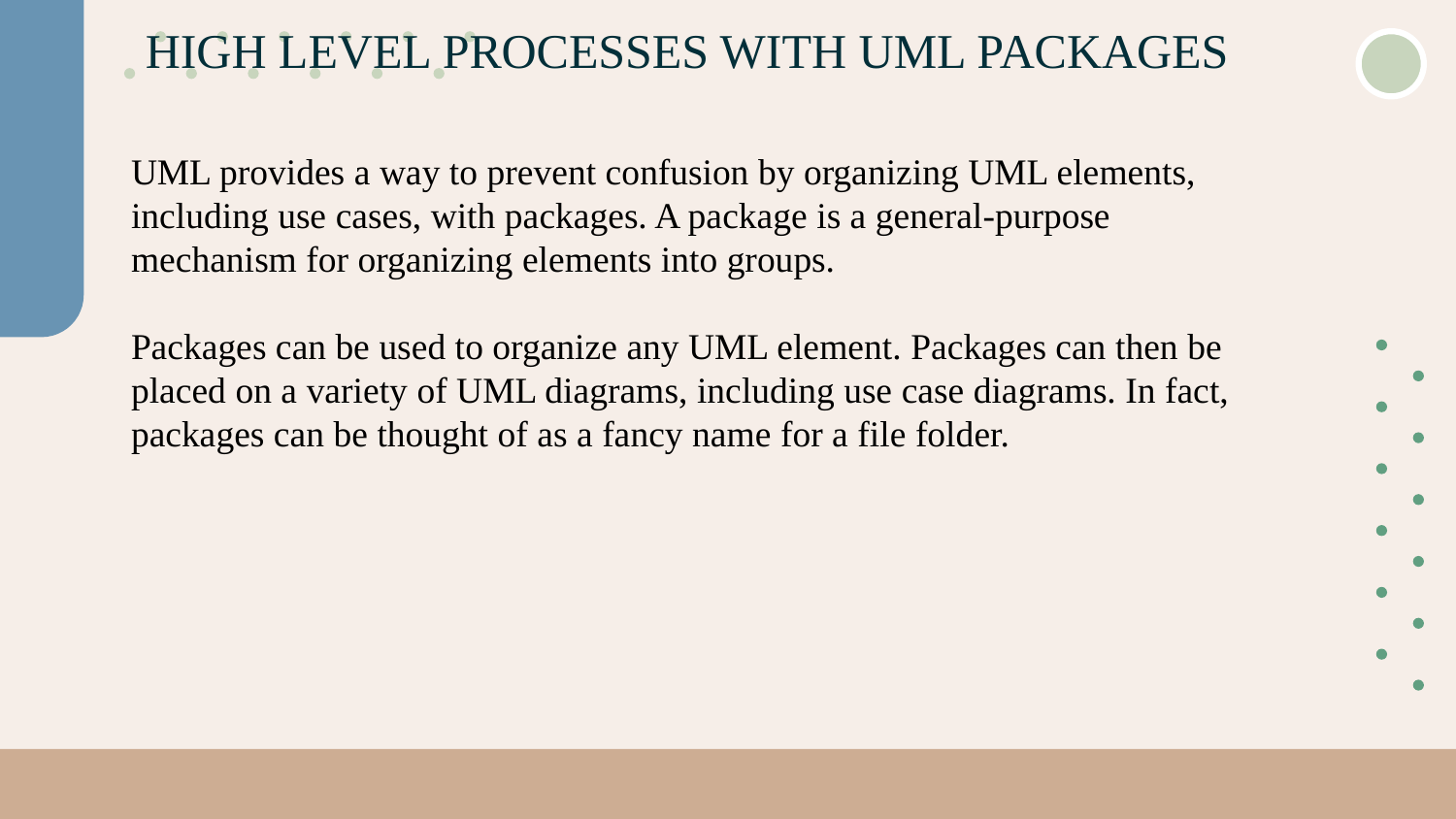

# HIGH LEVEL PROCESSES WITH UML PACKAGES
UML provides a way to prevent confusion by organizing UML elements,
including use cases, with packages. A package is a general-purpose mechanism for organizing elements into groups.

Packages can be used to organize any UML element. Packages can then be
placed on a variety of UML diagrams, including use case diagrams. In fact, packages can be thought of as a fancy name for a file folder.